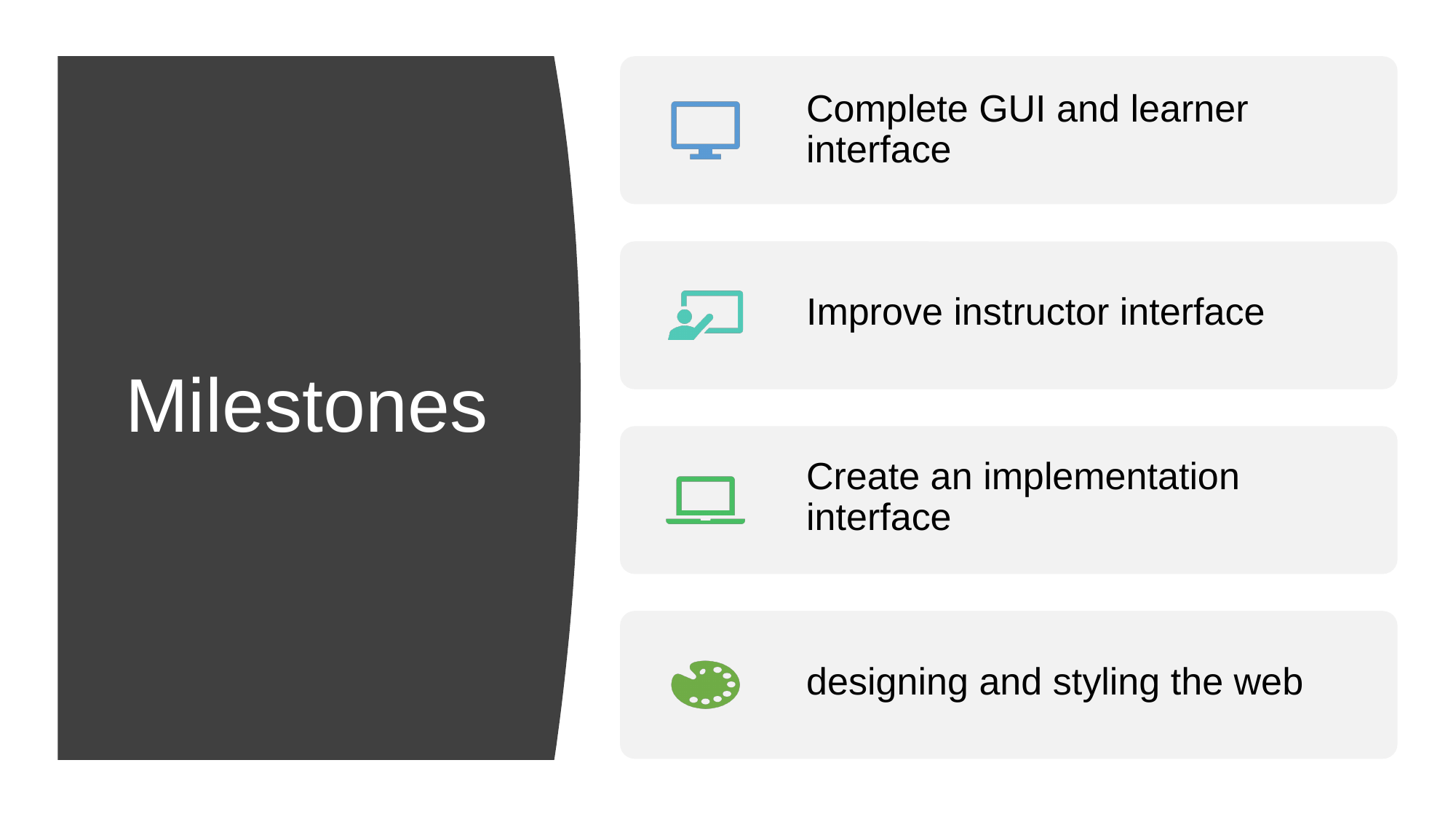

Complete GUI and learner interface
Improve instructor interface
Create an implementation interface
designing and styling the web

# Milestones